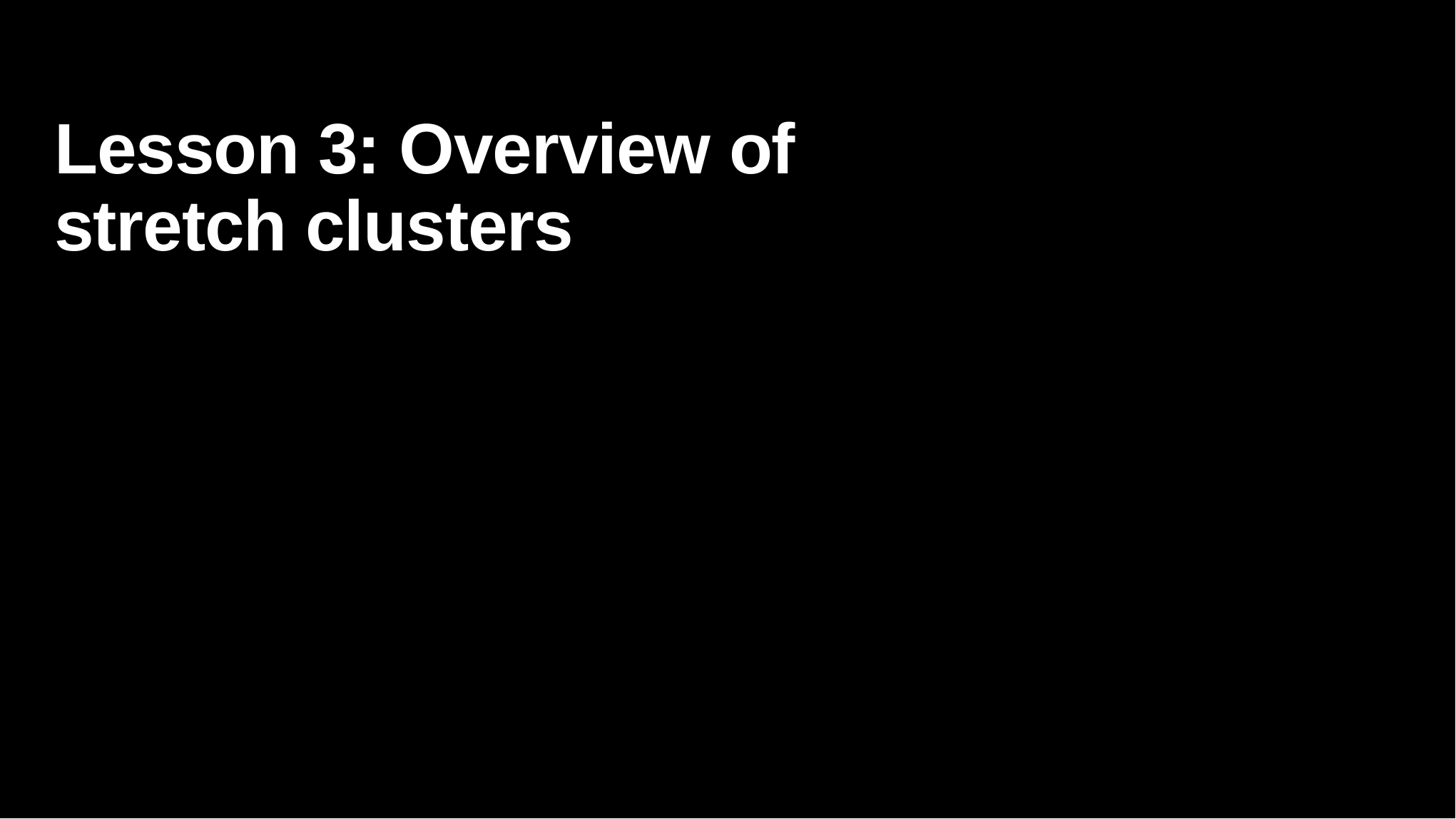

# Lesson 3: Overview of stretch clusters